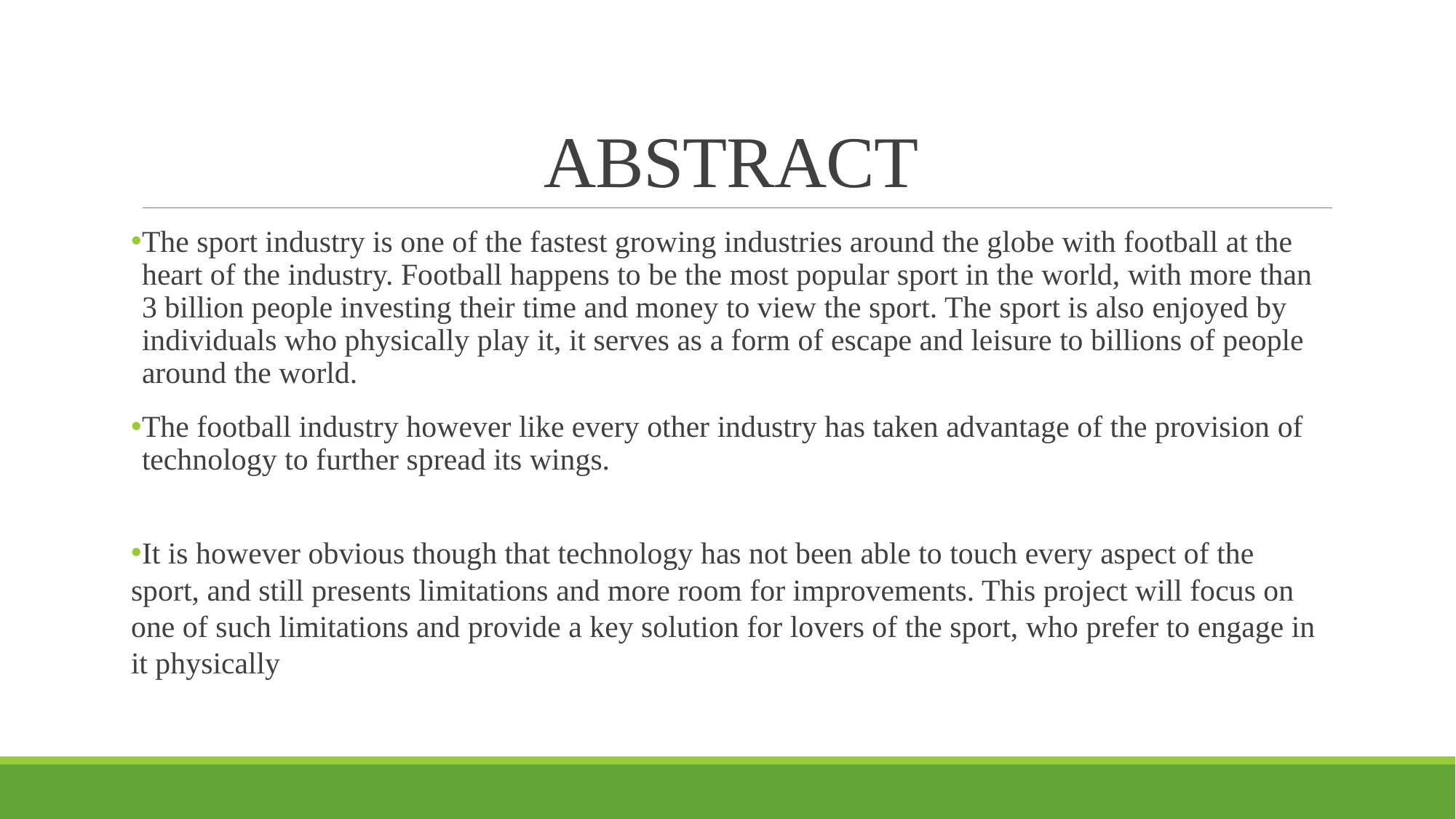

# ABSTRACT
The sport industry is one of the fastest growing industries around the globe with football at the heart of the industry. Football happens to be the most popular sport in the world, with more than 3 billion people investing their time and money to view the sport. The sport is also enjoyed by individuals who physically play it, it serves as a form of escape and leisure to billions of people around the world.
The football industry however like every other industry has taken advantage of the provision of technology to further spread its wings.

It is however obvious though that technology has not been able to touch every aspect of the
sport, and still presents limitations and more room for improvements. This project will focus on one of such limitations and provide a key solution for lovers of the sport, who prefer to engage in it physically